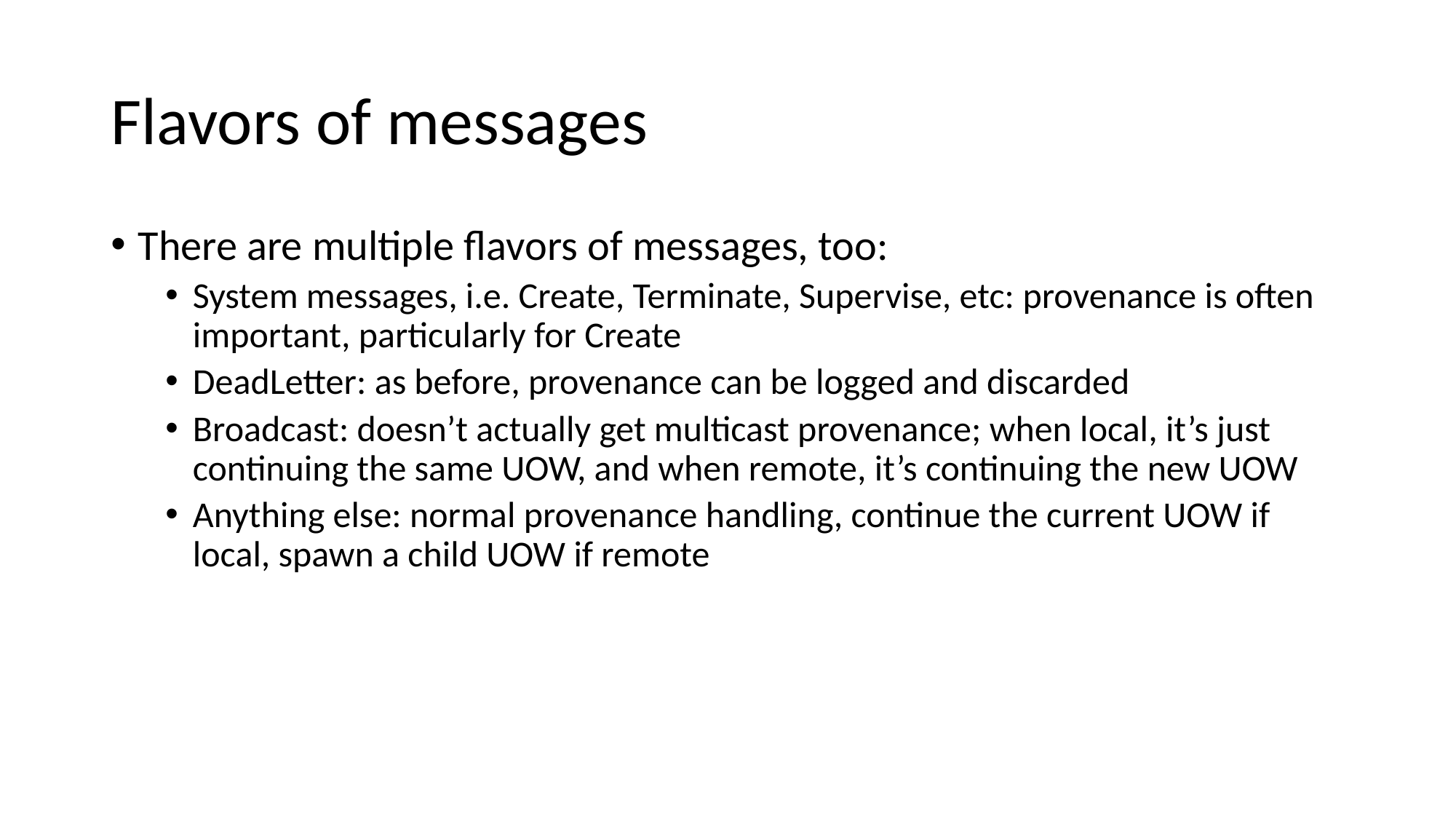

# Flavors of messages
There are multiple flavors of messages, too:
System messages, i.e. Create, Terminate, Supervise, etc: provenance is often important, particularly for Create
DeadLetter: as before, provenance can be logged and discarded
Broadcast: doesn’t actually get multicast provenance; when local, it’s just continuing the same UOW, and when remote, it’s continuing the new UOW
Anything else: normal provenance handling, continue the current UOW if local, spawn a child UOW if remote